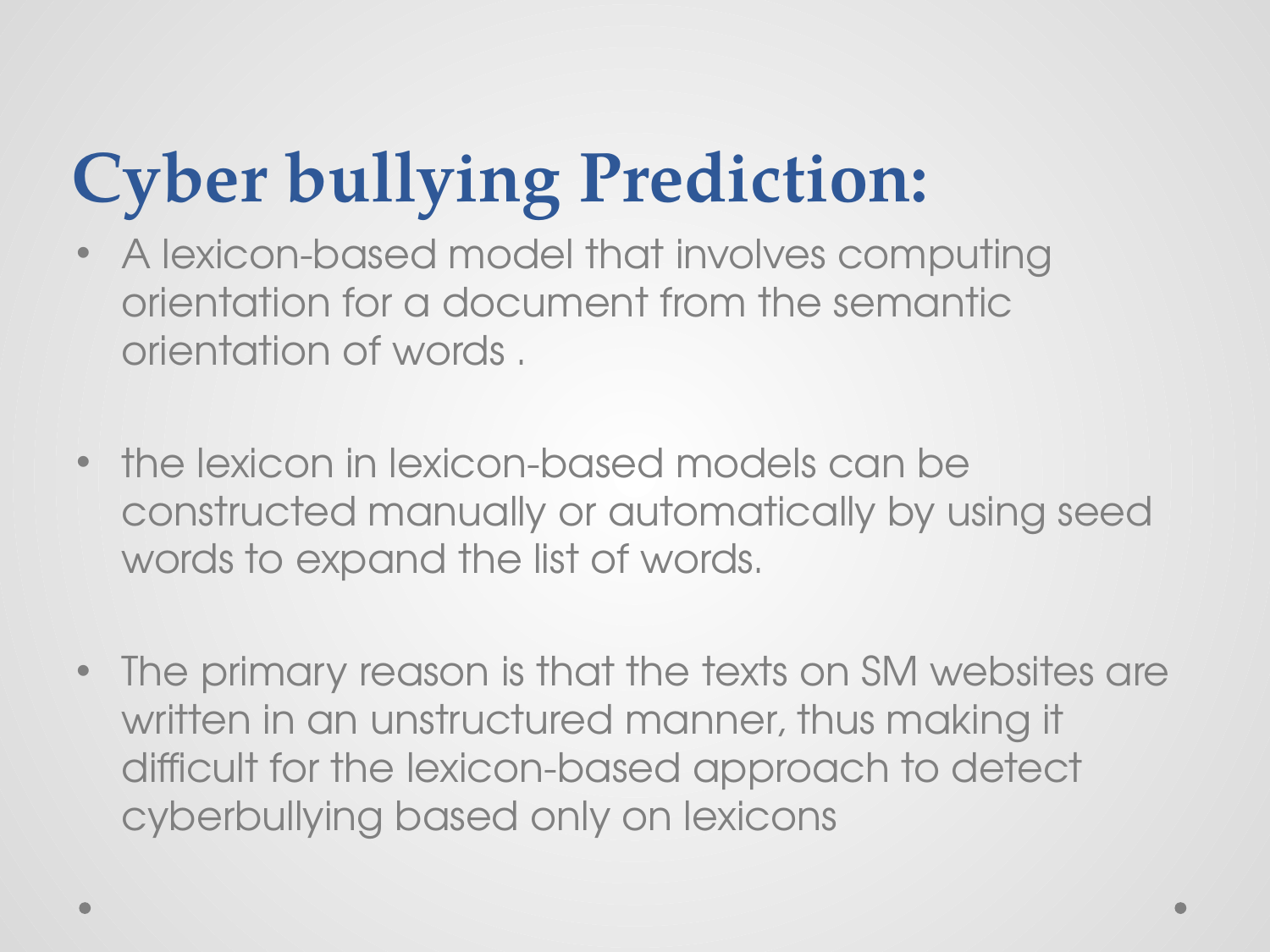

# Cyber bullying Prediction:
A lexicon-based model that involves computing orientation for a document from the semantic orientation of words .

the lexicon in lexicon-based models can be constructed manually or automatically by using seed words to expand the list of words.

The primary reason is that the texts on SM websites are written in an unstructured manner, thus making it difficult for the lexicon-based approach to detect cyberbullying based only on lexicons